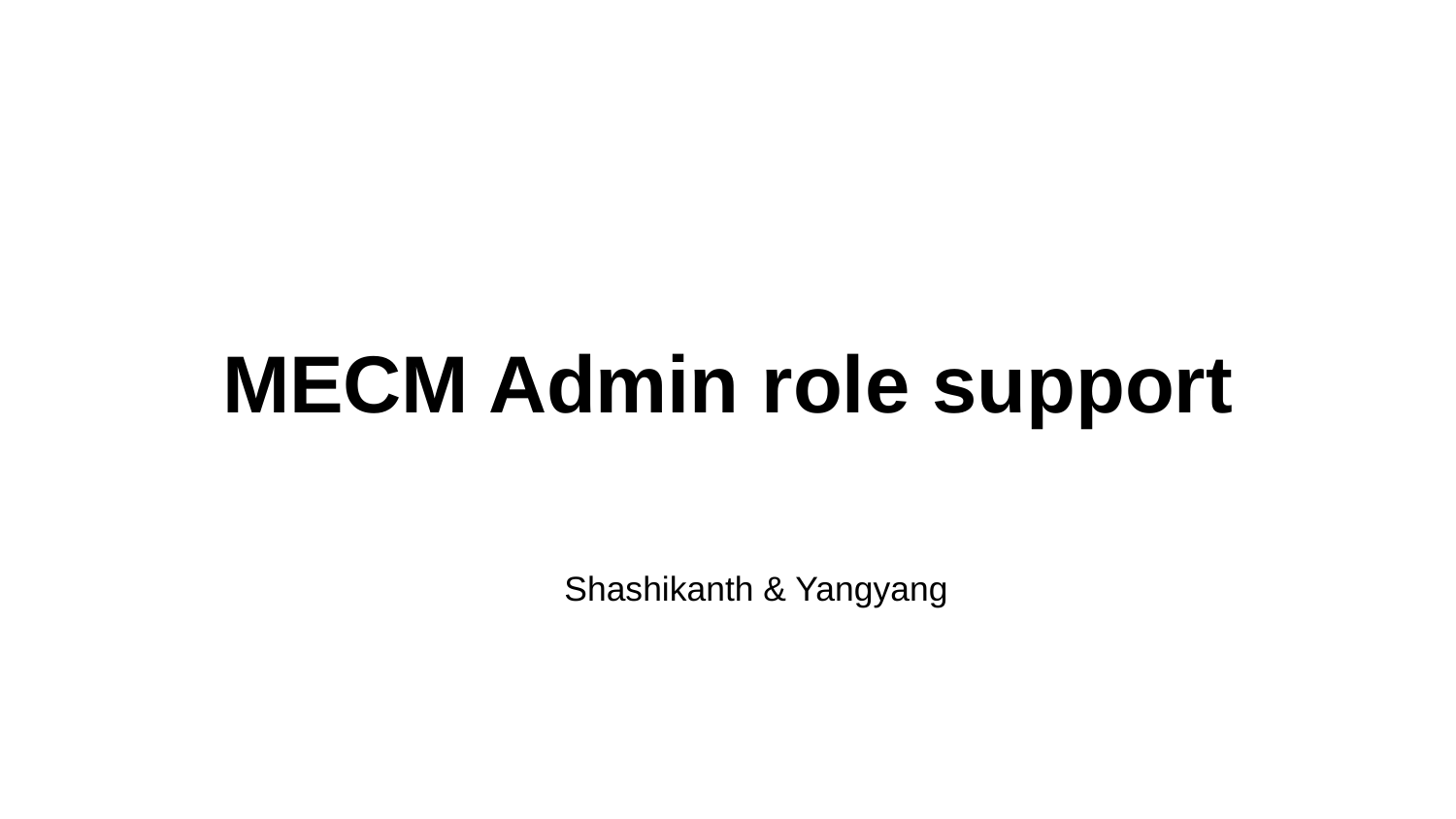

MECM Admin role support
Shashikanth & Yangyang